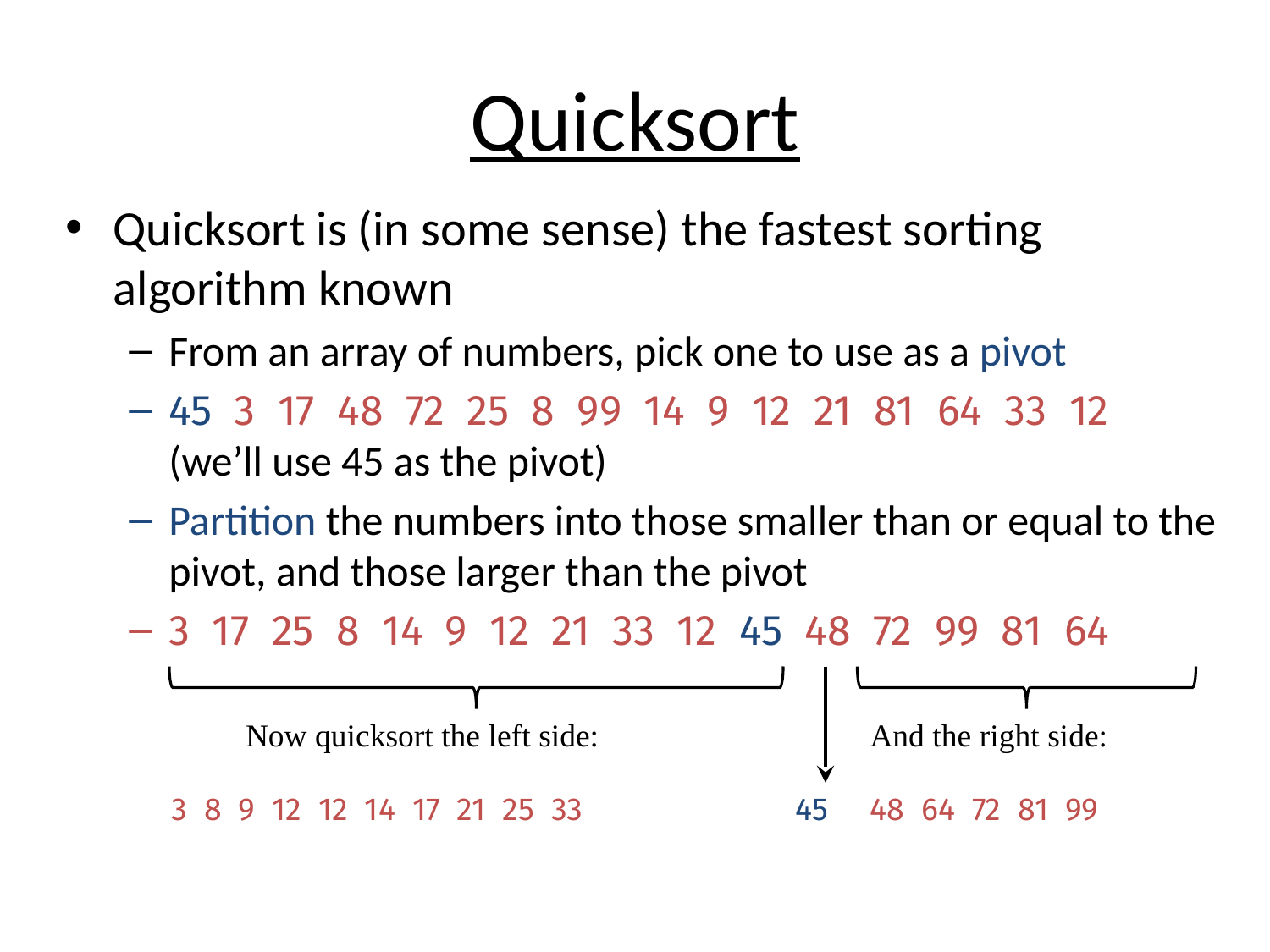

# Quicksort
Quicksort is (in some sense) the fastest sorting algorithm known
From an array of numbers, pick one to use as a pivot
45  3  17  48  72  25  8  99  14  9  12  21  81  64  33  12
(we’ll use 45 as the pivot)
Partition the numbers into those smaller than or equal to the pivot, and those larger than the pivot
3  17  25  8  14  9  12  21  33  12  45  48  72  99  81  64

Now quicksort the left side:
45

And the right side:
3  8  9  12  12  14  17  21  25  33
48  64  72  81  99